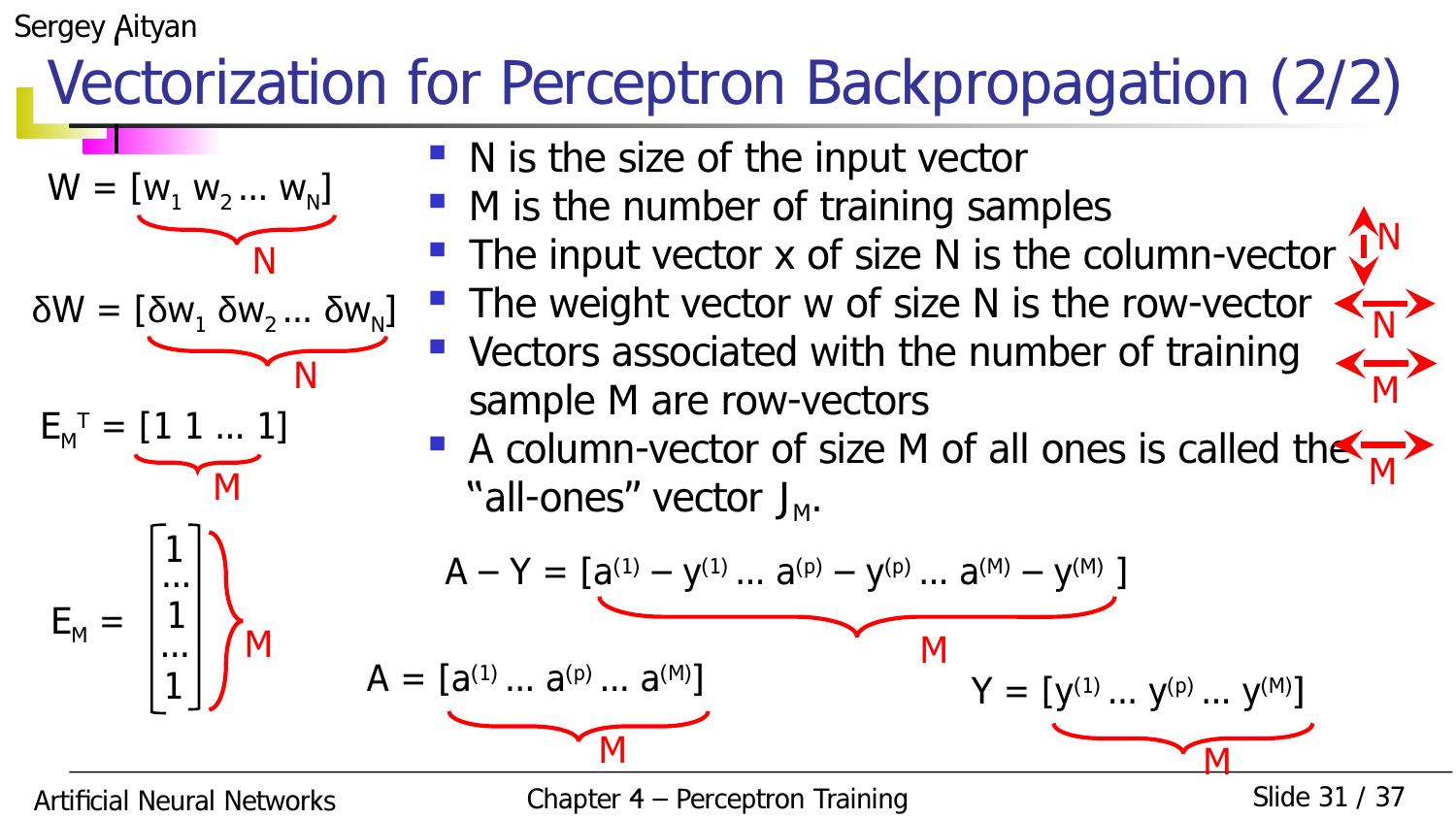

# Vectorization for Perceptron Backpropagation (2/2)
N is the size of the input vector
M is the number of training samples
The input vector x of size N is the column-vector
The weight vector w of size N is the row-vector
Vectors associated with the number of training sample M are row-vectors
A column-vector of size M of all ones is called the “all-ones” vector JM.

W = [w1 w2 … wN]
N
N

δW = [δw1 δw2 … δwN]
N
N
M
EMT = [1 1 … 1]

M
M

1
…
EM =
1
…
1

M

A – Y = [a(1) – y(1) … a(p) – y(p) … a(M) – y(M) ]
M

A = [a(1) … a(p) … a(M)]
M

Y = [y(1) … y(p) … y(M)]
M